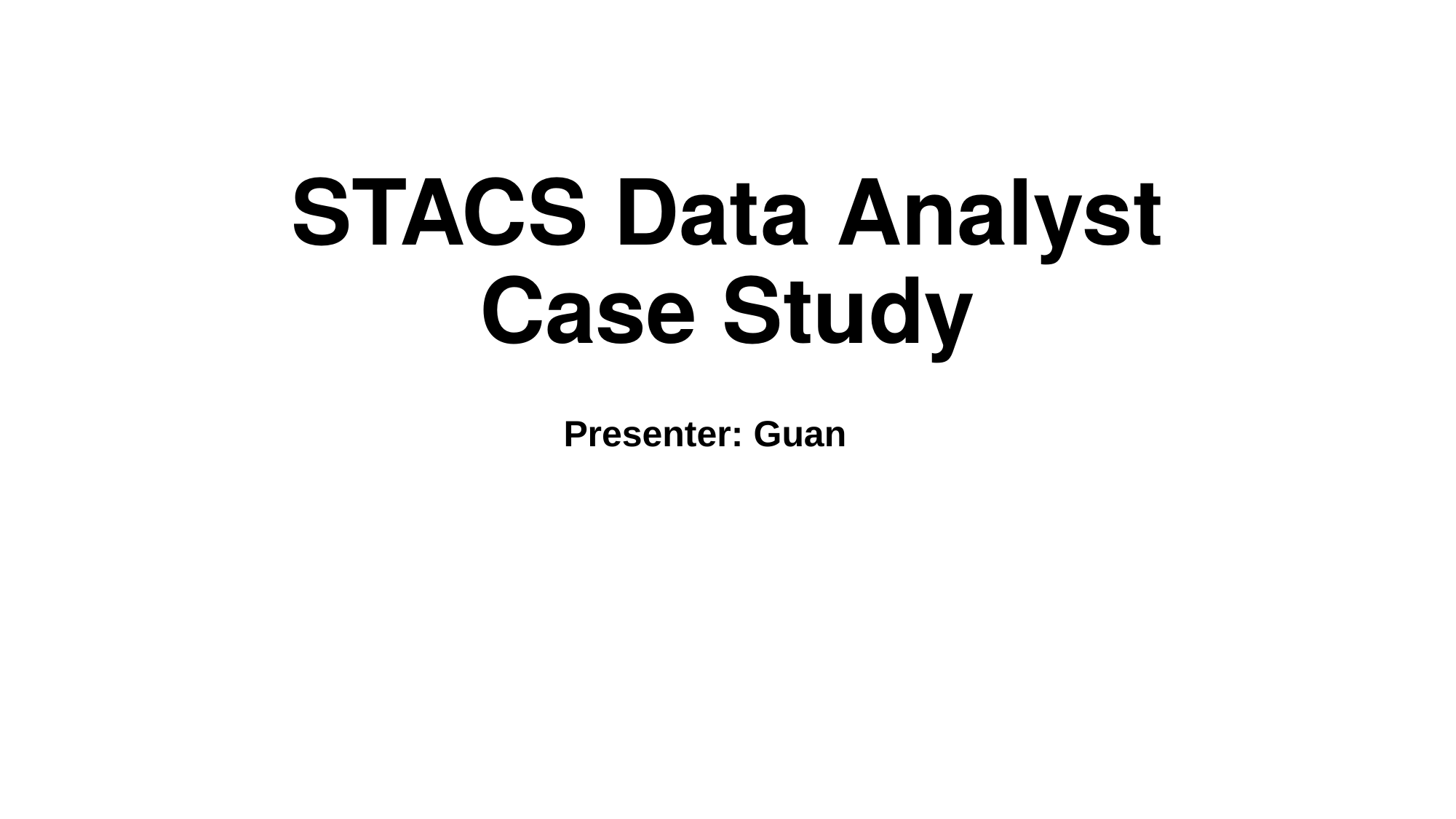

# STACS Data Analyst Case Study
Presenter: Guan